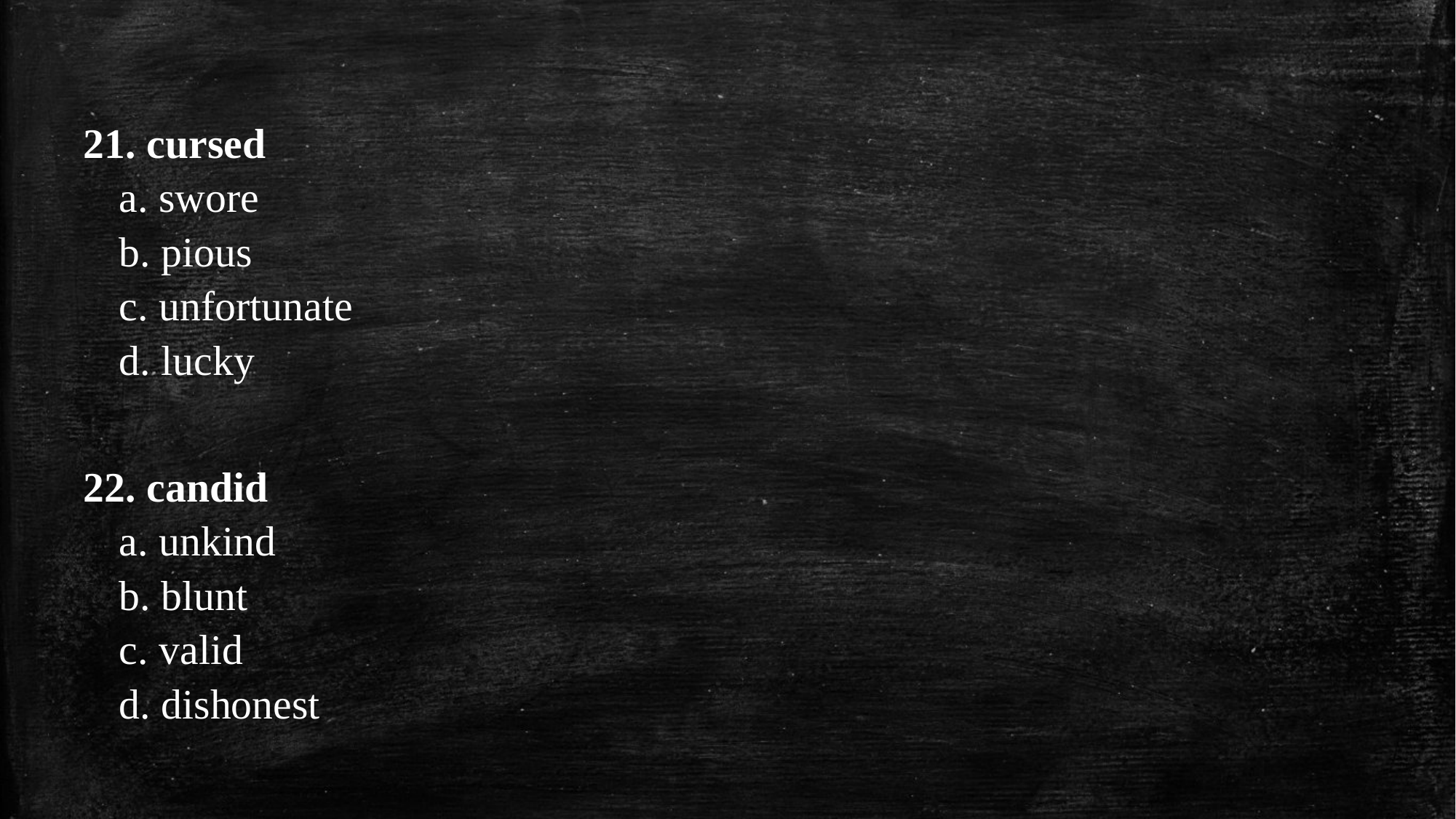

21. cursed
	a. swore
	b. pious
	c. unfortunate
	d. lucky

22. candid
	a. unkind
	b. blunt
	c. valid
	d. dishonest